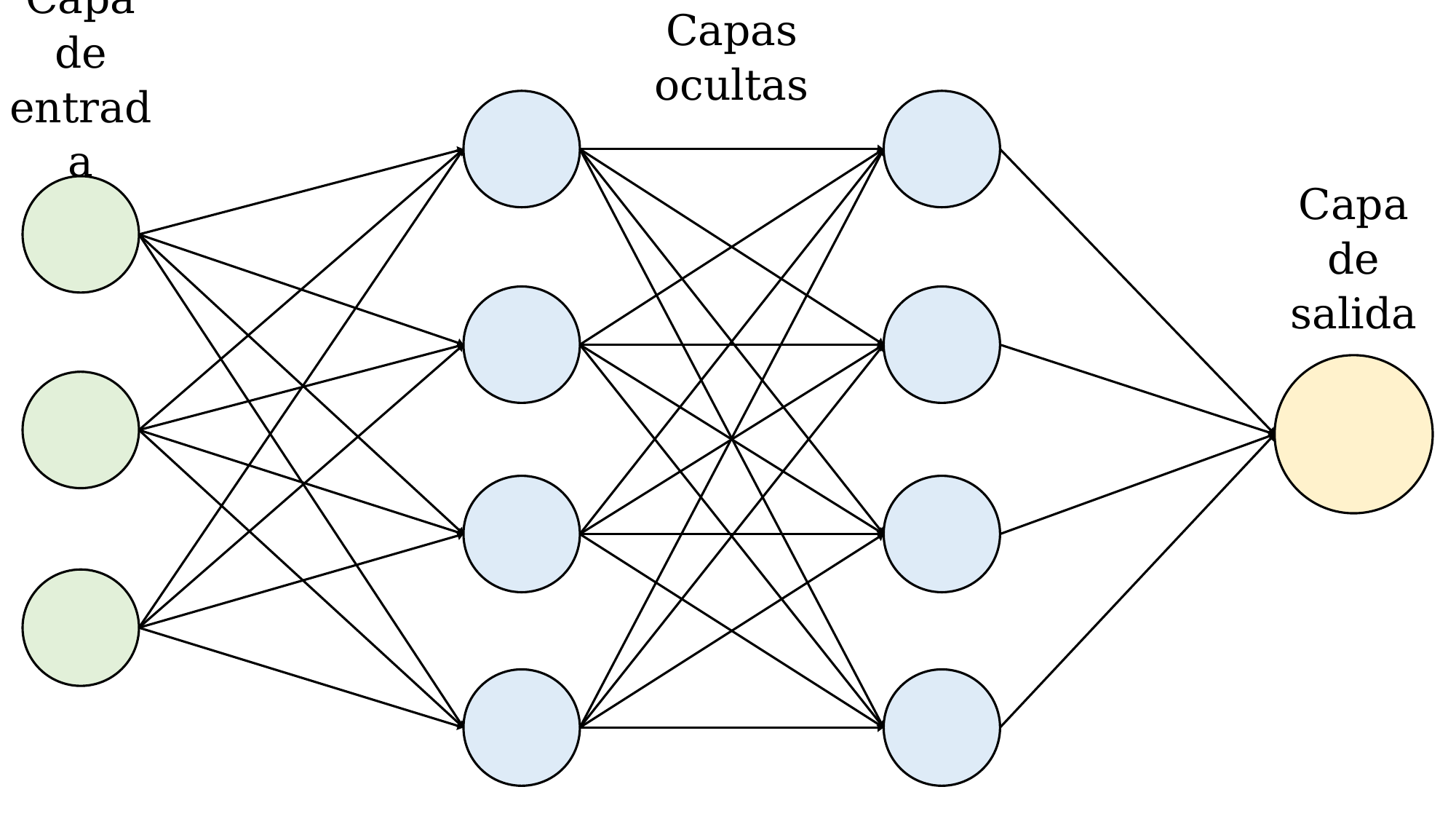

Capa de entrada
Capas ocultas

Capa de salida